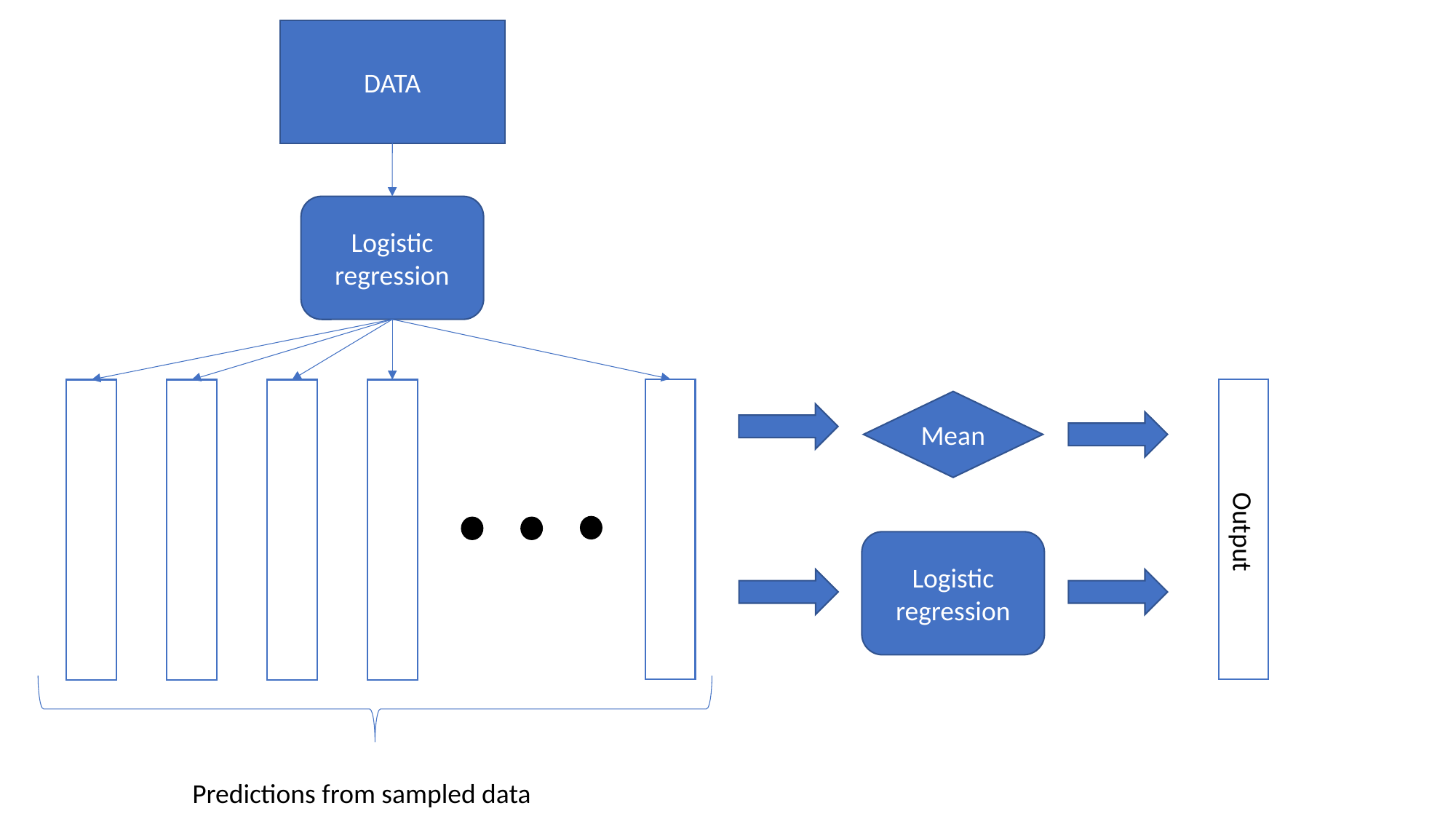

DATA
Logistic regression

Mean

Output

Logistic regression

Predictions from sampled data